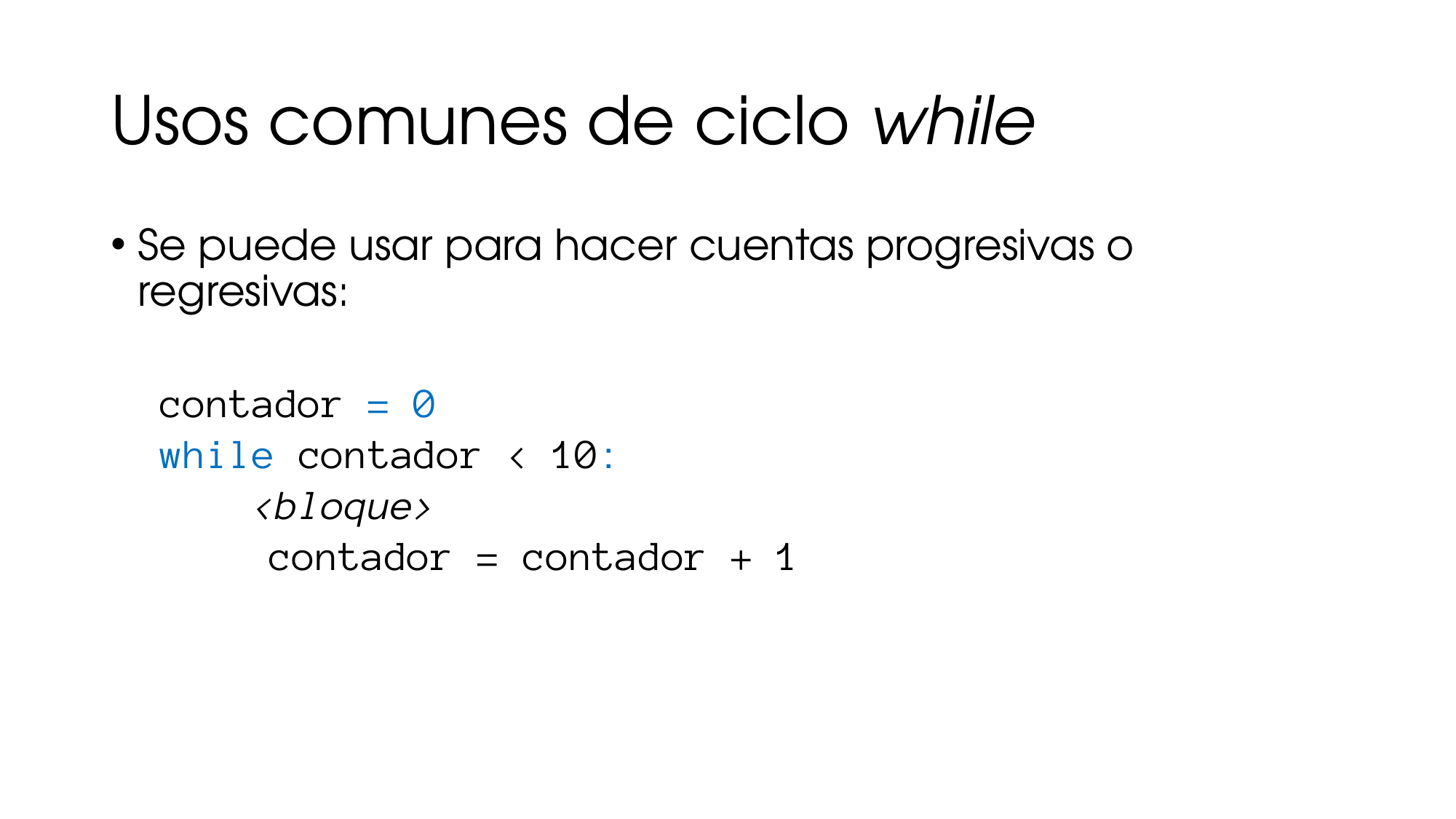

# Usos comunes de ciclo while
Se puede usar para hacer cuentas progresivas o regresivas:
contador = 0
while contador < 10:
    <bloque>
	contador = contador + 1